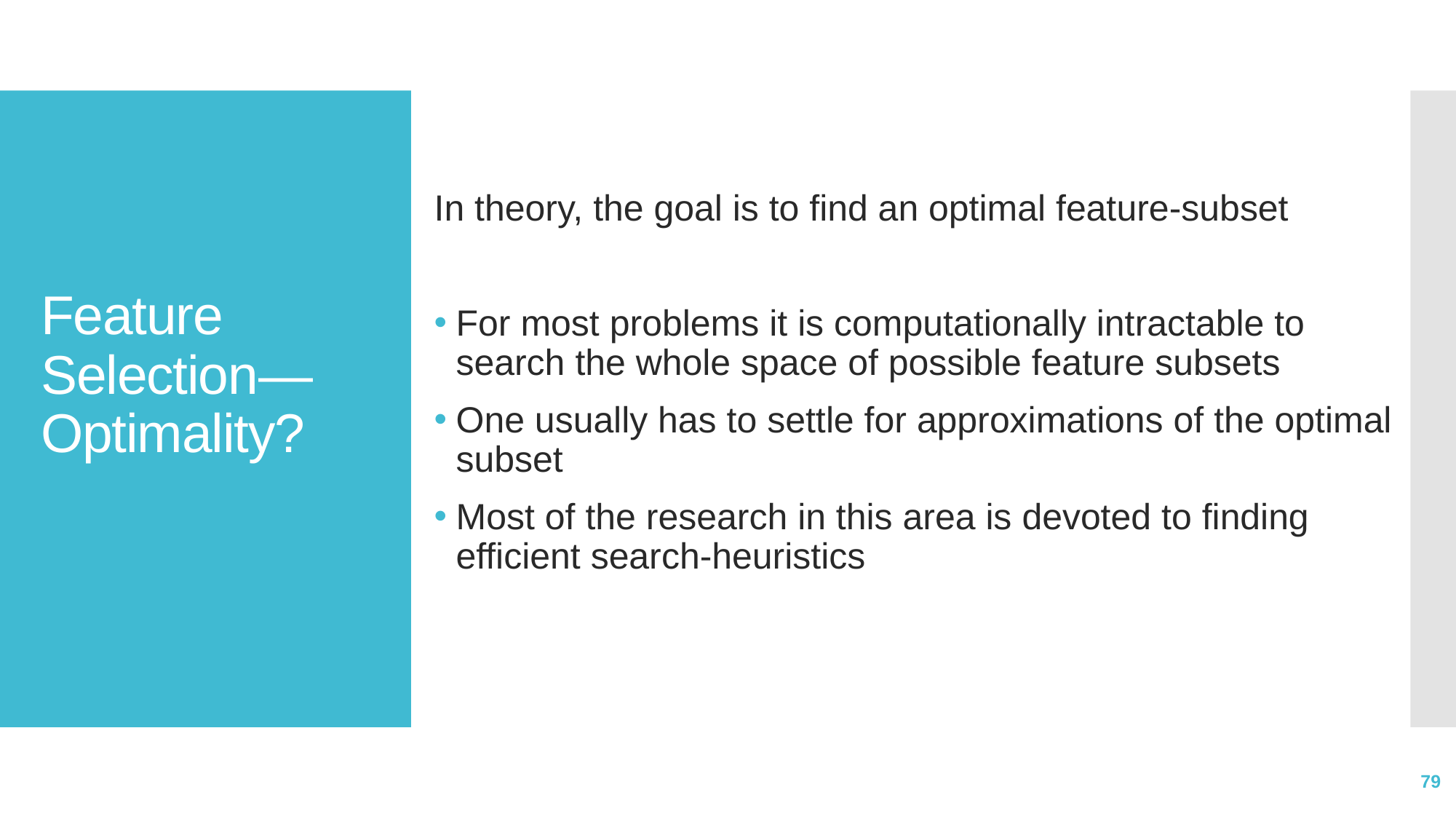

In theory, the goal is to find an optimal feature-subset

For most problems it is computationally intractable to search the whole space of possible feature subsets
One usually has to settle for approximations of the optimal subset
Most of the research in this area is devoted to finding efficient search-heuristics

# Feature Selection— Optimality?
79